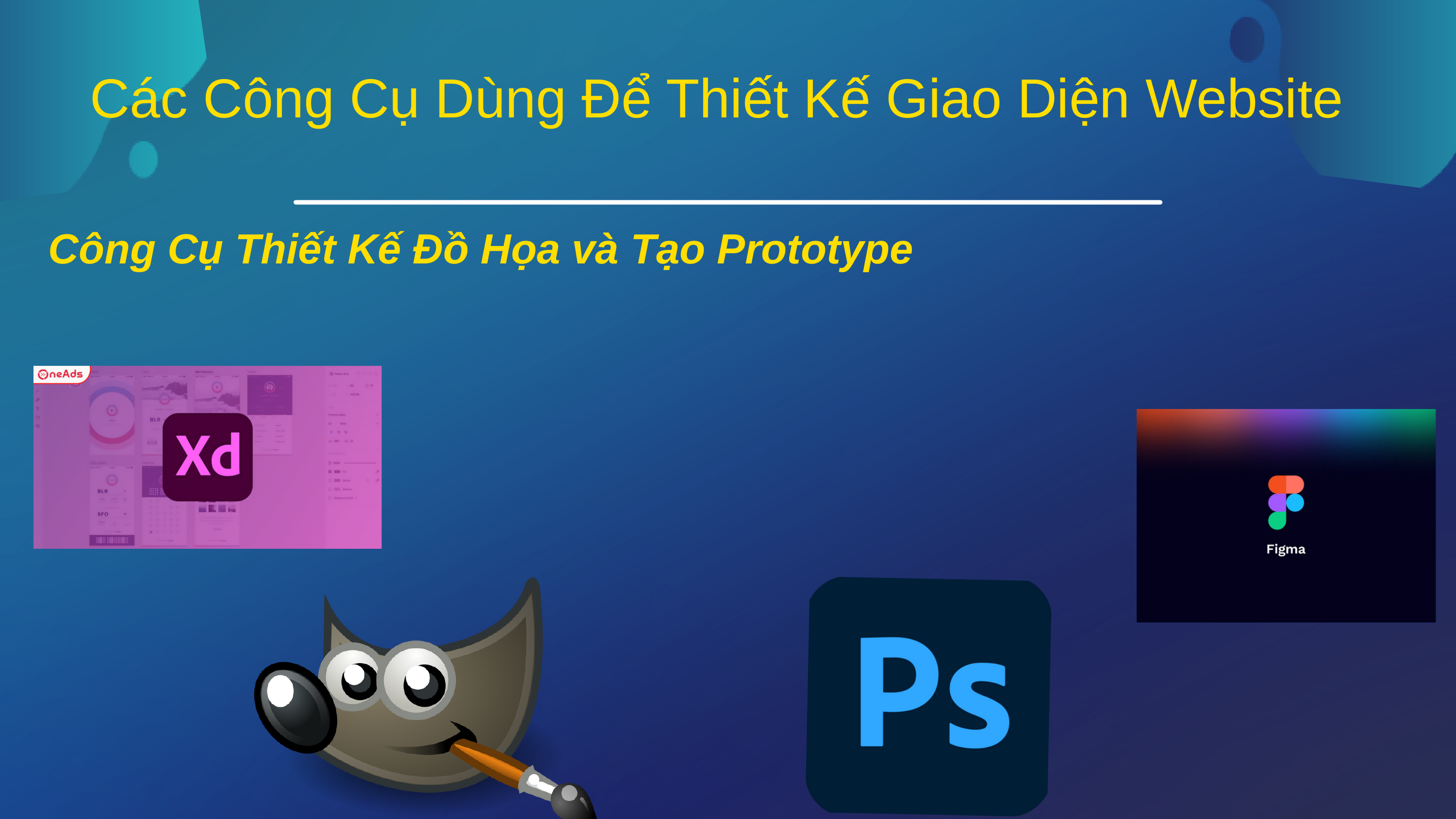

Các Công Cụ Dùng Để Thiết Kế Giao Diện Website

Công Cụ Thiết Kế Đồ Họa và Tạo Prototype